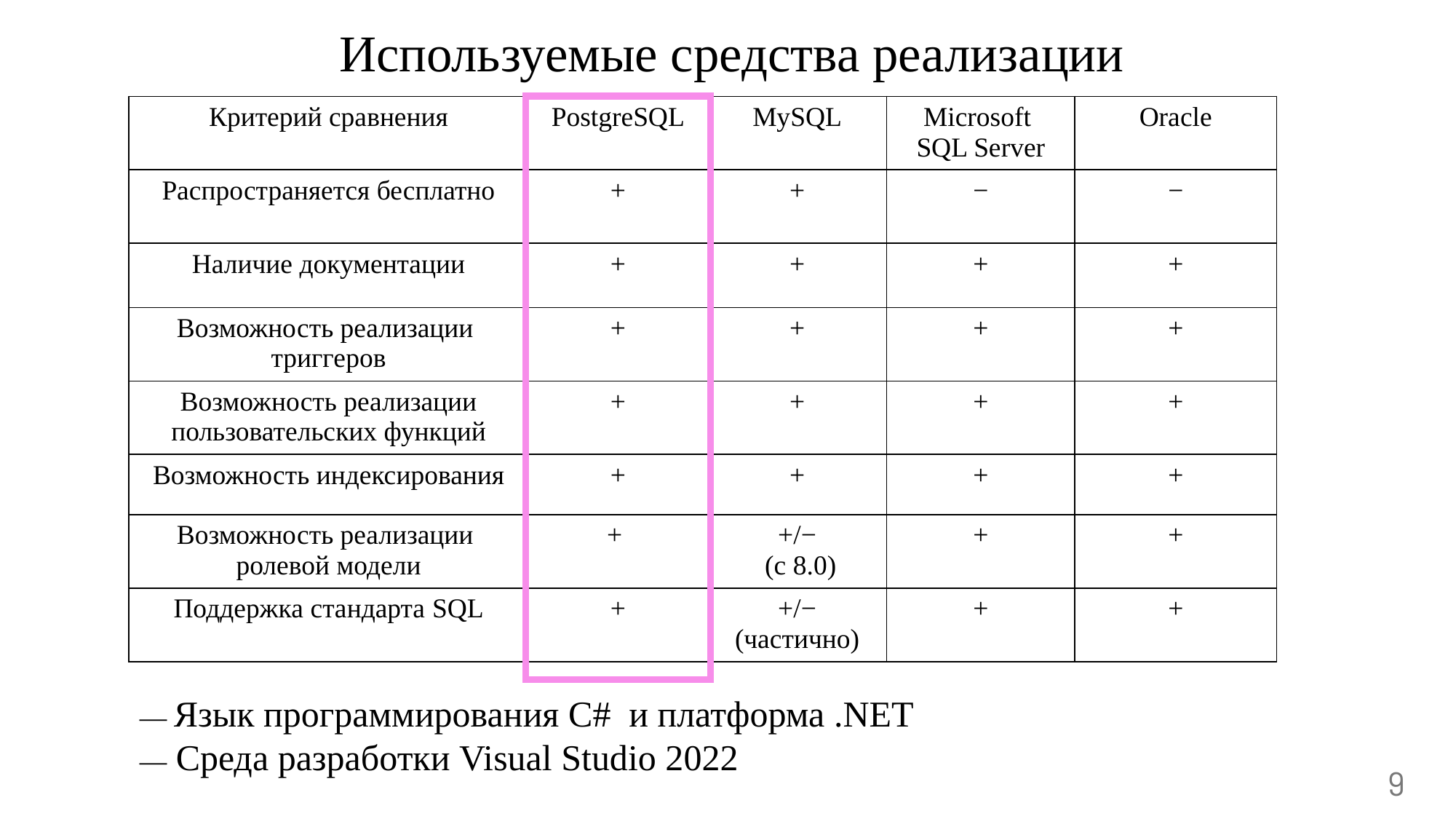

# Используемые средства реализации

| Критерий сравнения | PostgreSQL | MySQL | Microsoft SQL Server | Oracle |
| --- | --- | --- | --- | --- |
| Распространяется бесплатно | + | + | − | − |
| Наличие документации | + | + | + | + |
| Возможность реализации триггеров | + | + | + | + |
| Возможность реализации пользовательских функций | + | + | + | + |
| Возможность индексирования | + | + | + | + |
| Возможность реализации ролевой модели | + | +/− (с 8.0) | + | + |
| Поддержка стандарта SQL | + | +/− (частично) | + | + |

— Язык программирования C#  и платформа .NET
— Среда разработки Visual Studio 2022
9